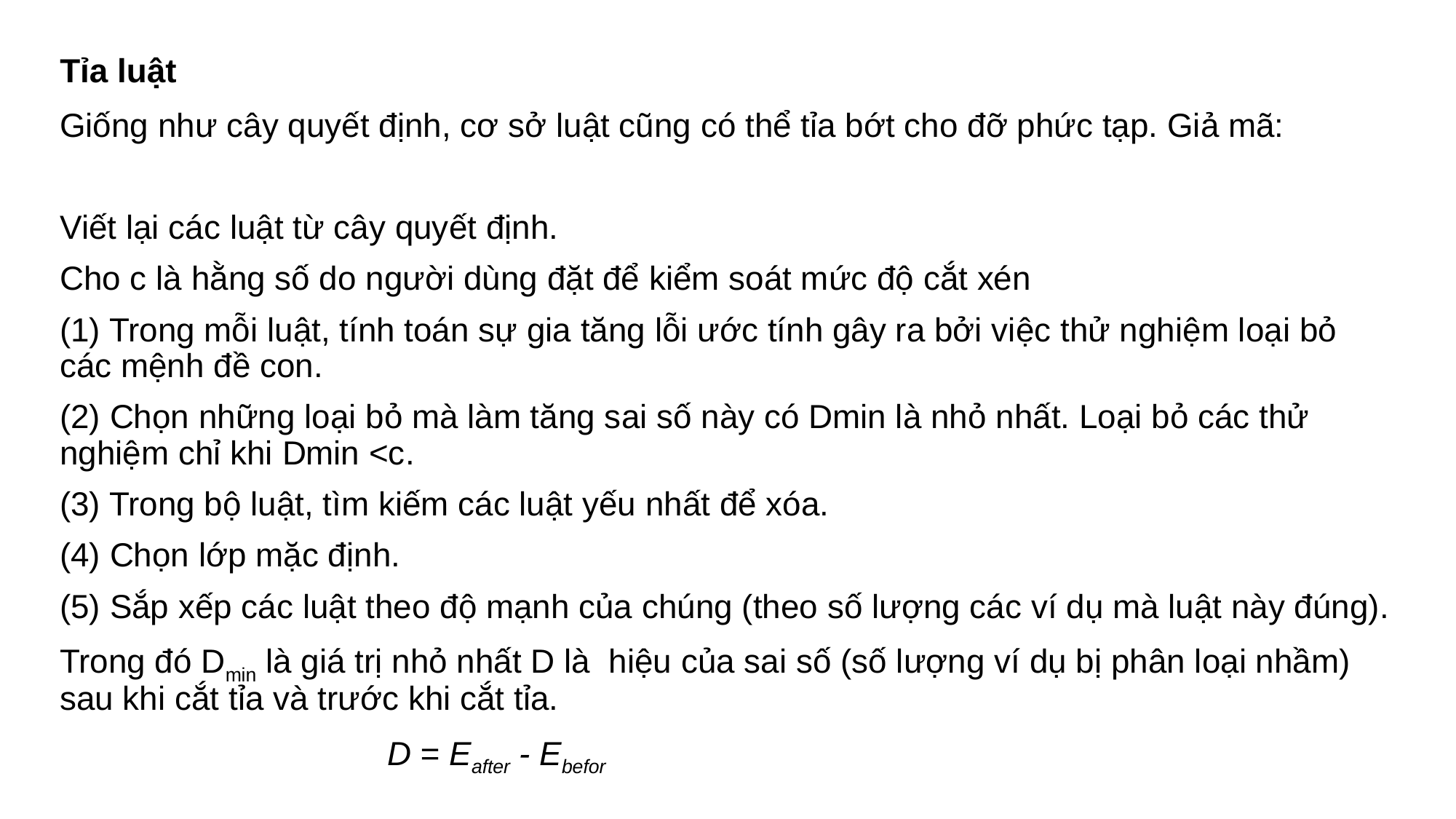

#
Tỉa luật
Giống như cây quyết định, cơ sở luật cũng có thể tỉa bớt cho đỡ phức tạp. Giả mã:

Viết lại các luật từ cây quyết định.
Cho c là hằng số do người dùng đặt để kiểm soát mức độ cắt xén
(1) Trong mỗi luật, tính toán sự gia tăng lỗi ước tính gây ra bởi việc thử nghiệm loại bỏ các mệnh đề con.
(2) Chọn những loại bỏ mà làm tăng sai số này có Dmin là nhỏ nhất. Loại bỏ các thử nghiệm chỉ khi Dmin <c.
(3) Trong bộ luật, tìm kiếm các luật yếu nhất để xóa.
(4) Chọn lớp mặc định.
(5) Sắp xếp các luật theo độ mạnh của chúng (theo số lượng các ví dụ mà luật này đúng).
Trong đó Dmin là giá trị nhỏ nhất D là  hiệu của sai số (số lượng ví dụ bị phân loại nhầm) sau khi cắt tỉa và trước khi cắt tỉa.
			D = Eafter - Ebefor